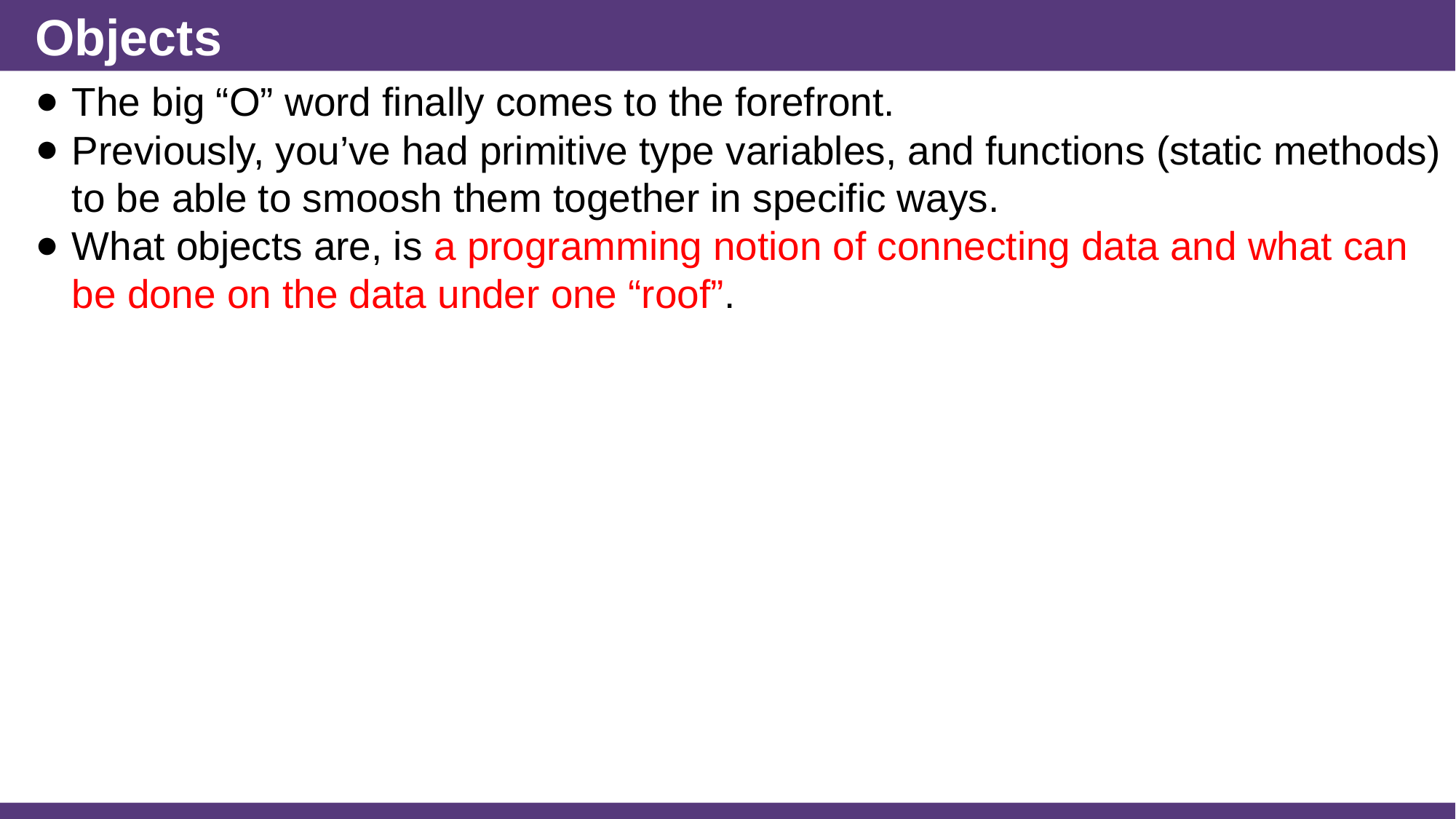

# Objects
The big “O” word finally comes to the forefront.
Previously, you’ve had primitive type variables, and functions (static methods) to be able to smoosh them together in specific ways.
What objects are, is a programming notion of connecting data and what can be done on the data under one “roof”.